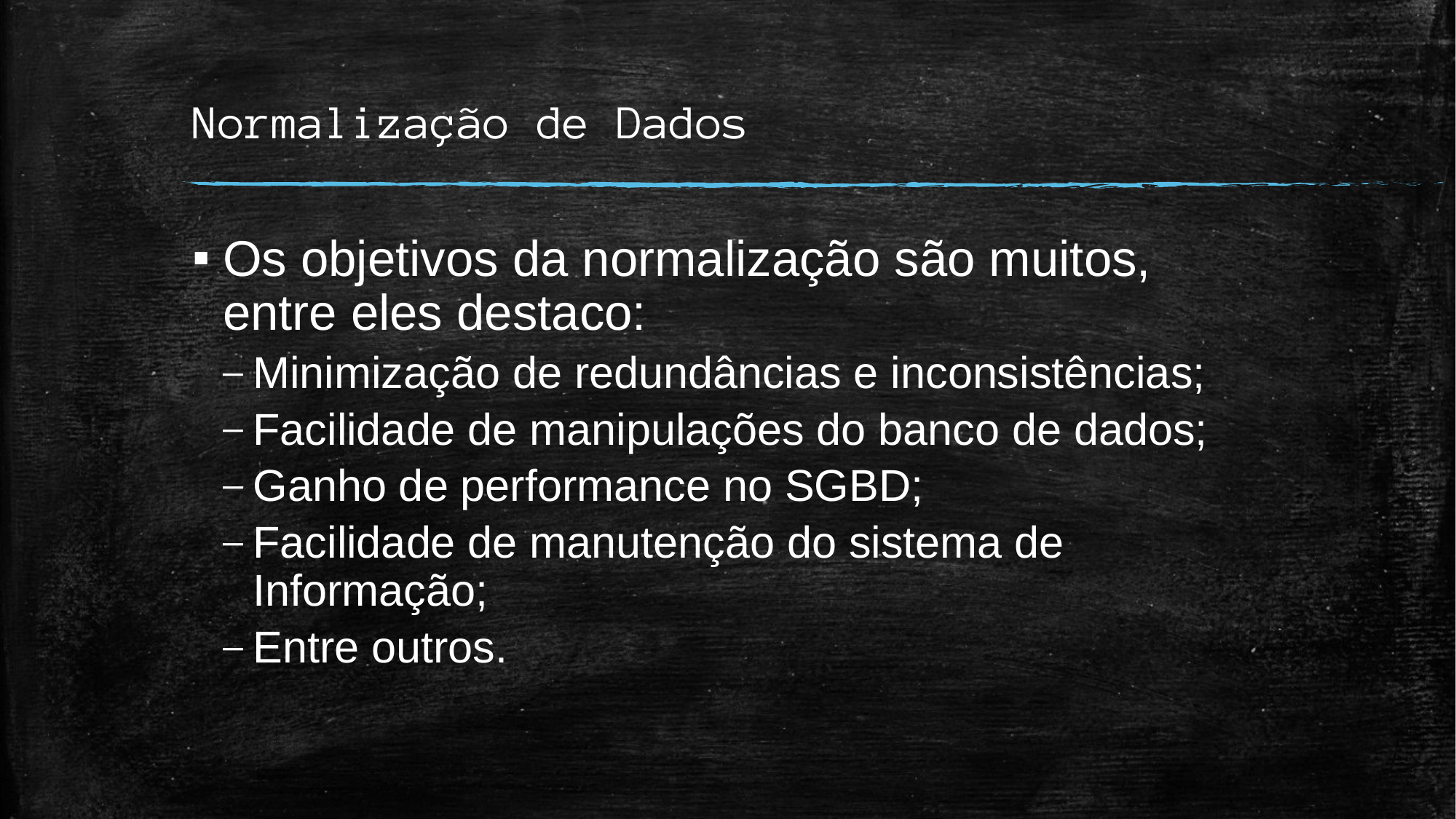

# Normalização de Dados
Os objetivos da normalização são muitos, entre eles destaco:
Minimização de redundâncias e inconsistências;
Facilidade de manipulações do banco de dados;
Ganho de performance no SGBD;
Facilidade de manutenção do sistema de Informação;
Entre outros.